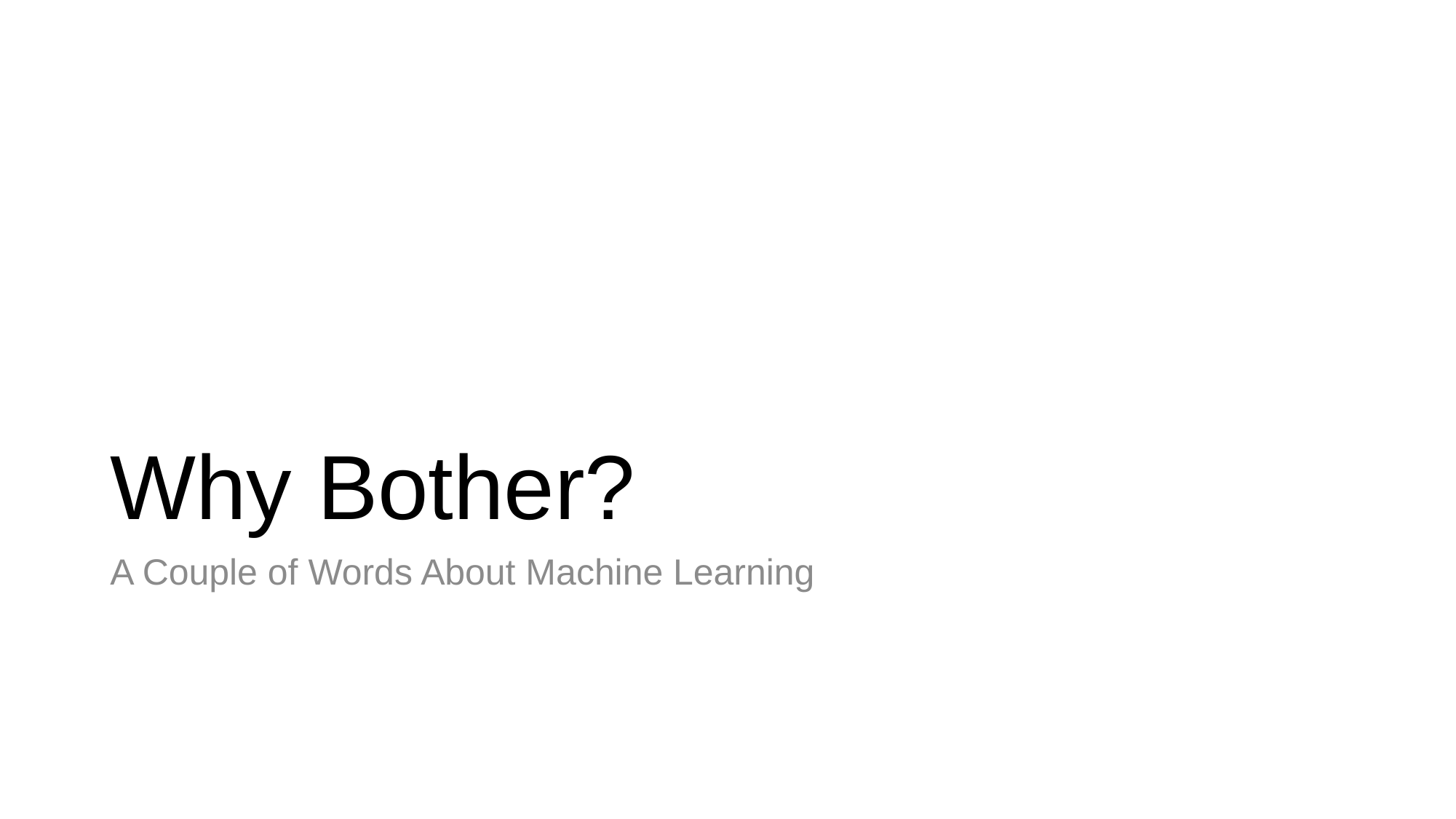

# Why Bother?
A Couple of Words About Machine Learning